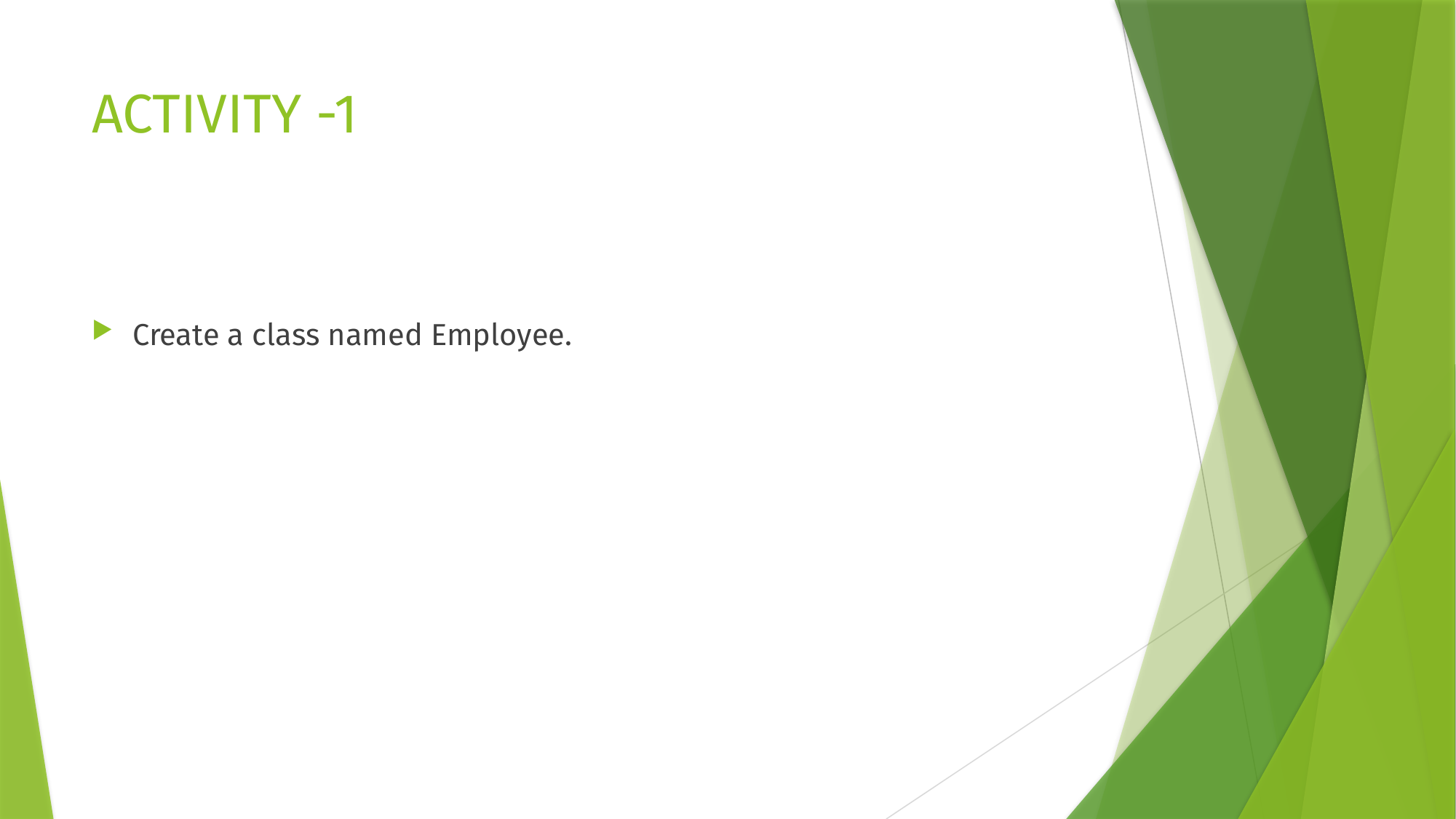

# ACTIVITY -1

Create a class named Employee.